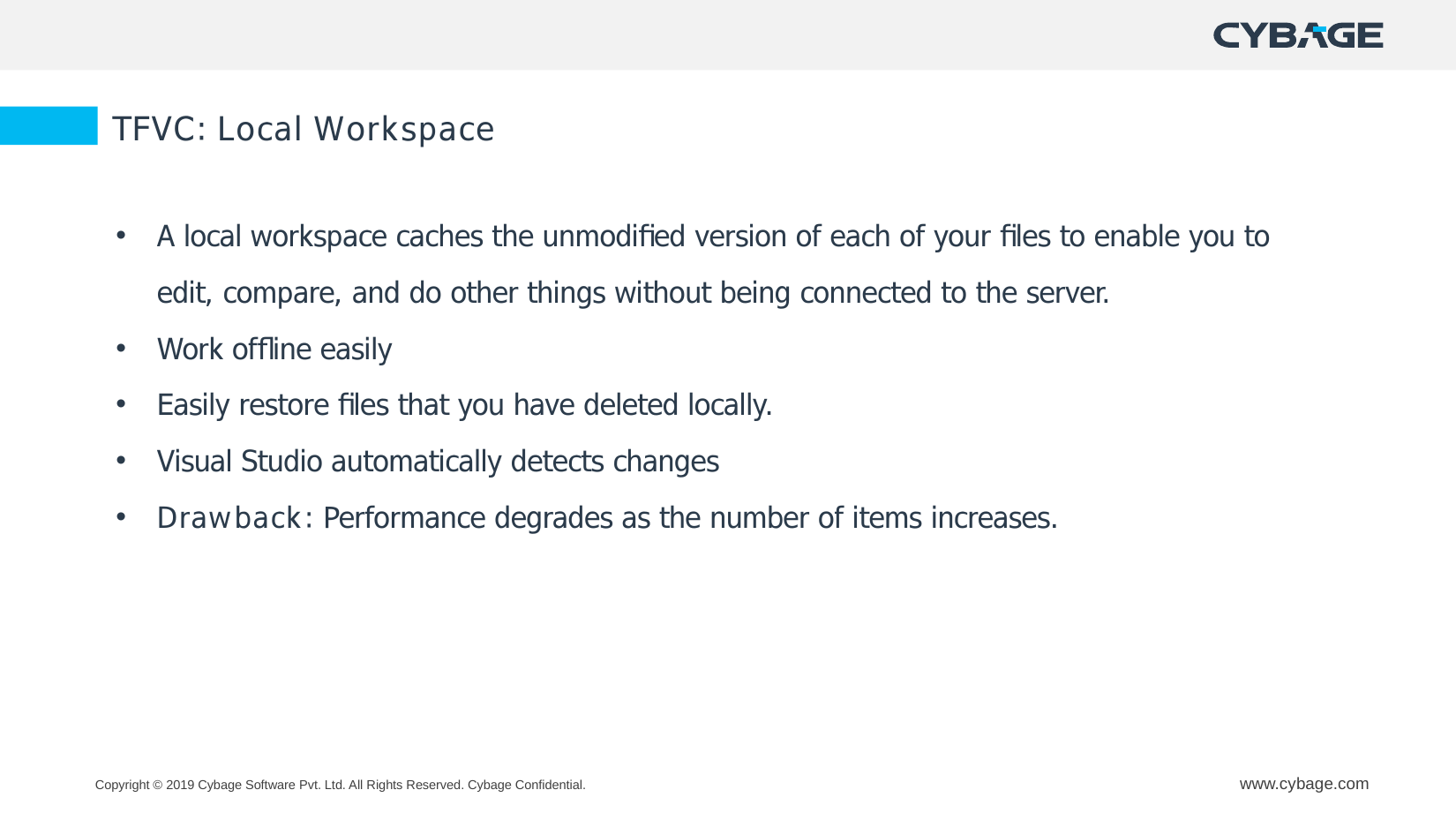

TFVC: Local Workspace

A local workspace caches the unmodified version of each of your files to enable you to edit, compare, and do other things without being connected to the server.
Work offline easily
Easily restore files that you have deleted locally.
Visual Studio automatically detects changes
Drawback: Performance degrades as the number of items increases.